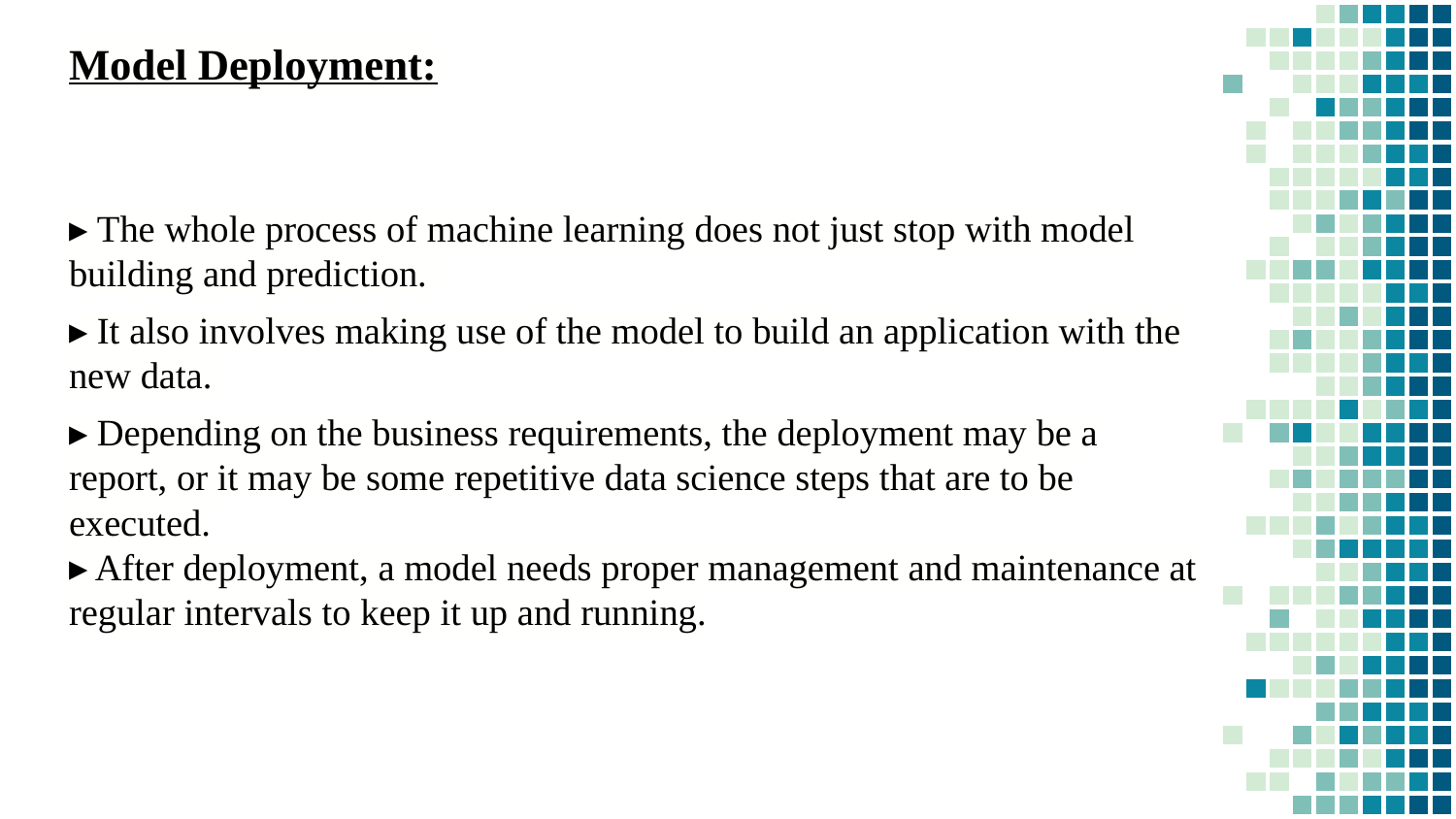

Model Deployment:

▸ The whole process of machine learning does not just stop with model building and prediction.
▸ It also involves making use of the model to build an application with the new data.
▸ Depending on the business requirements, the deployment may be a report, or it may be some repetitive data science steps that are to be executed.
▸ After deployment, a model needs proper management and maintenance at regular intervals to keep it up and running.